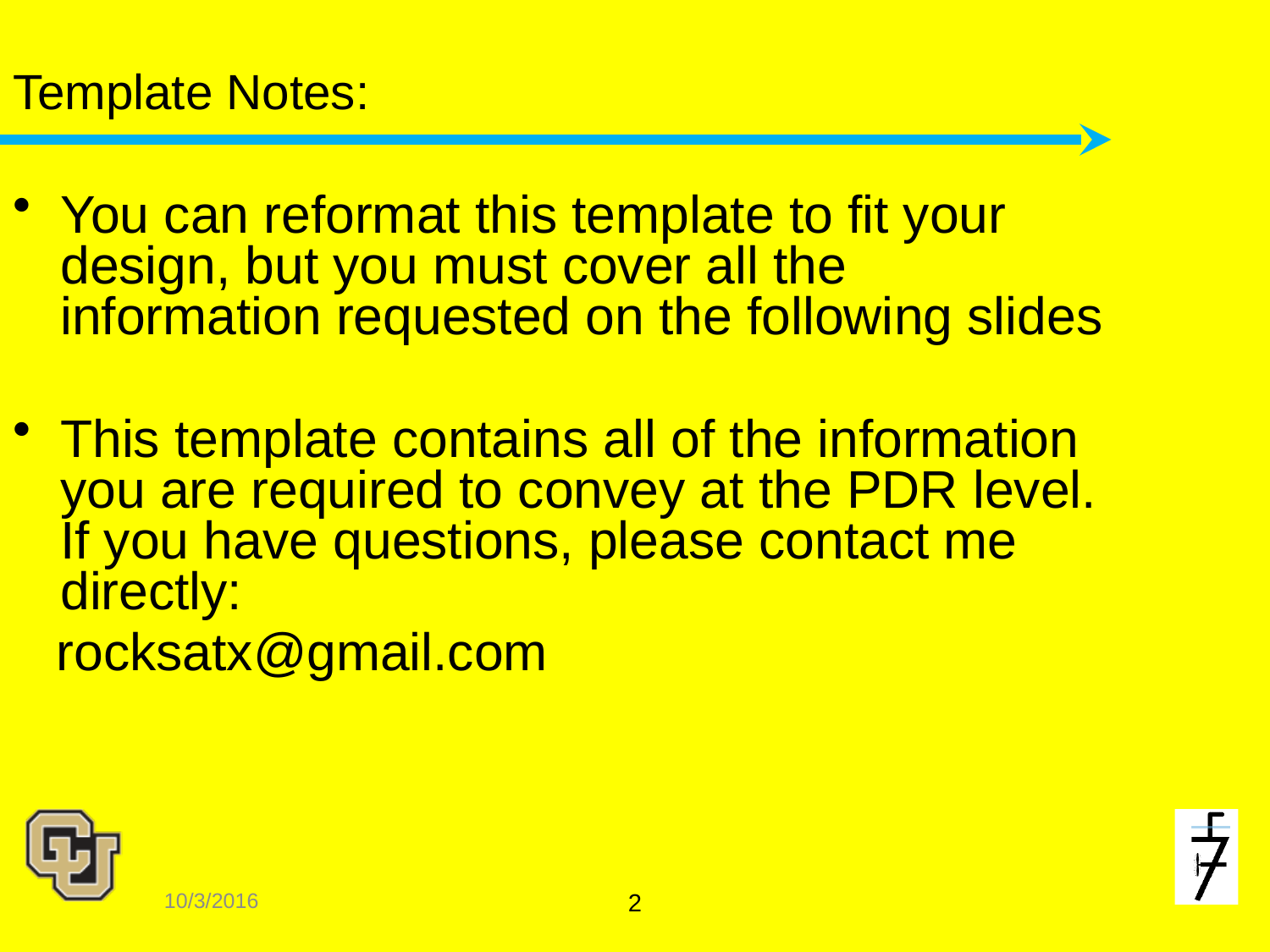

# Template Notes:
You can reformat this template to fit your design, but you must cover all the information requested on the following slides

This template contains all of the information you are required to convey at the PDR level. If you have questions, please contact me directly:
   rocksatx@gmail.com

10/3/2016
2